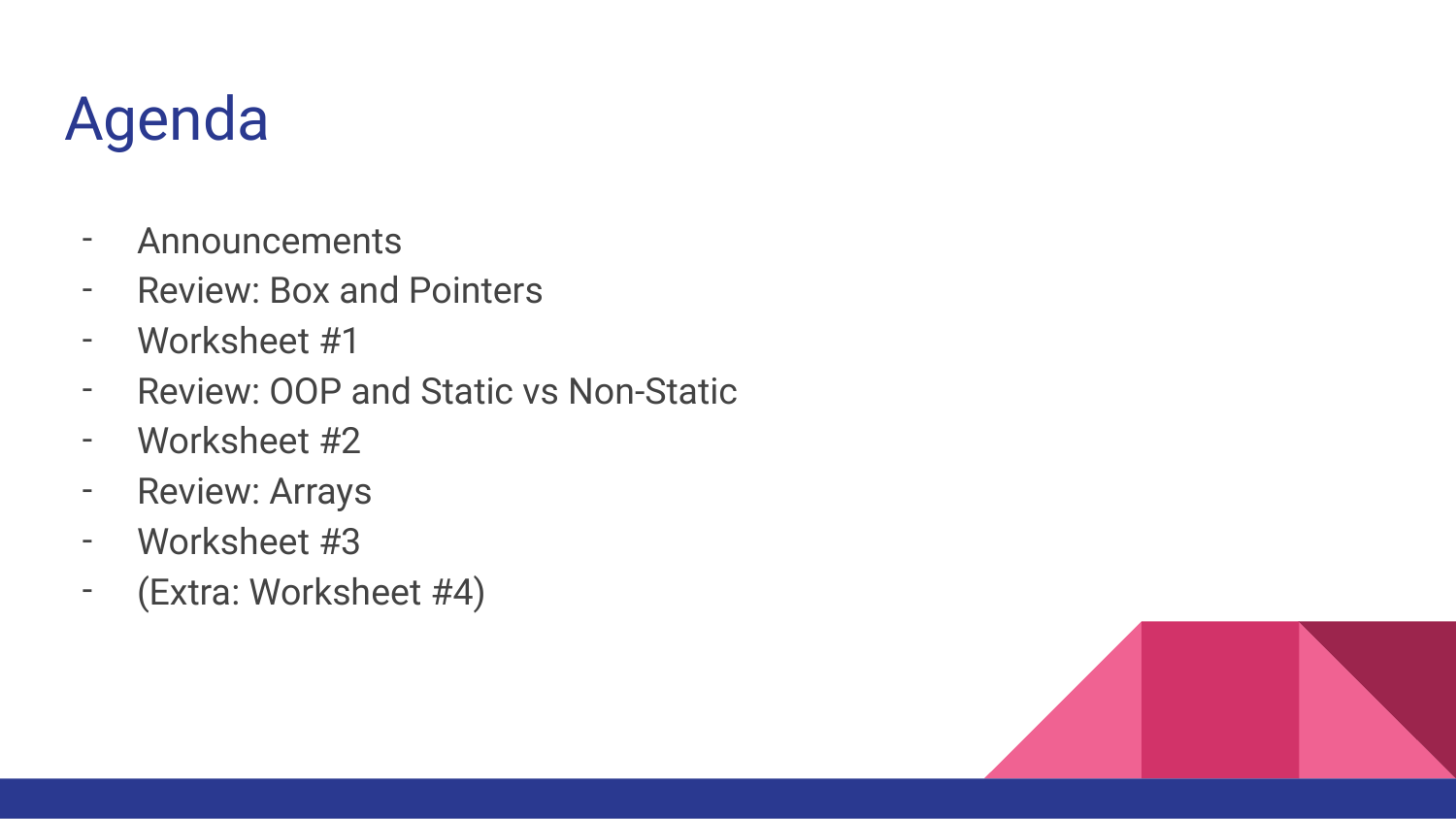

# Agenda
Announcements
Review: Box and Pointers
Worksheet #1
Review: OOP and Static vs Non-Static
Worksheet #2
Review: Arrays
Worksheet #3
(Extra: Worksheet #4)